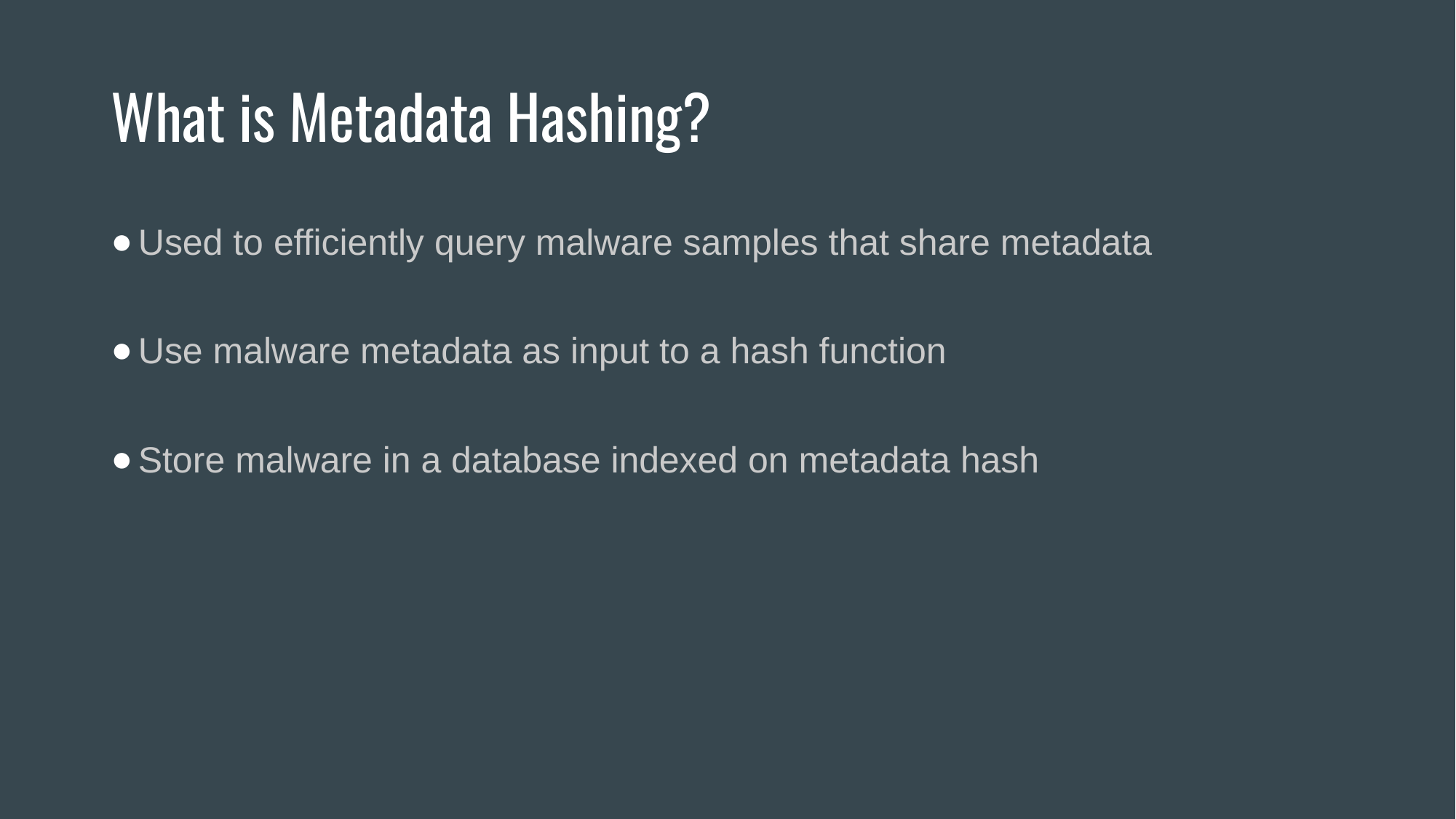

# What is Metadata Hashing?
Used to efficiently query malware samples that share metadata

Use malware metadata as input to a hash function

Store malware in a database indexed on metadata hash